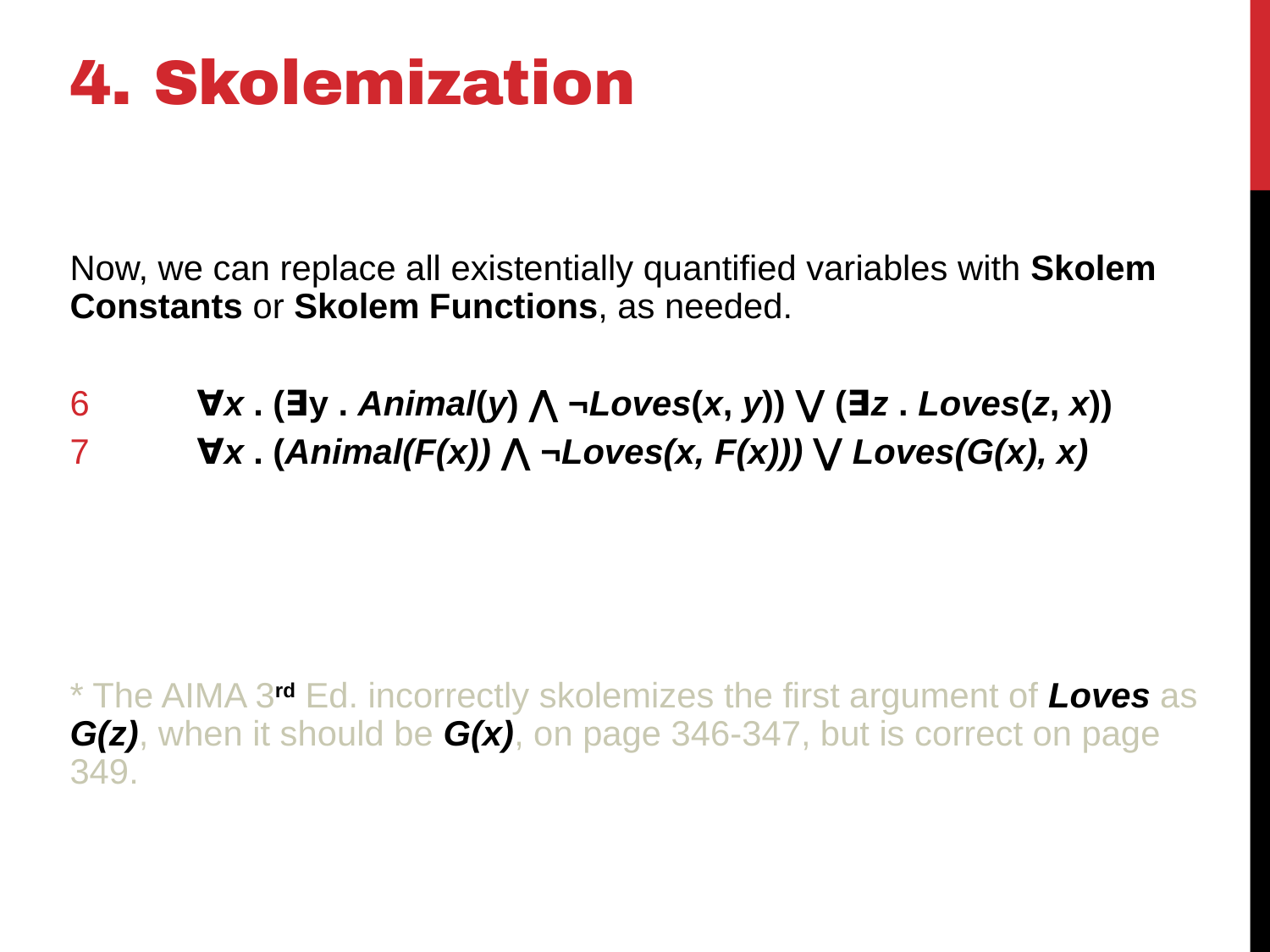

# 4. Skolemization
Now, we can replace all existentially quantified variables with Skolem Constants or Skolem Functions, as needed.

6	∀x . (∃y . Animal(y) ⋀ ¬Loves(x, y)) ⋁ (∃z . Loves(z, x))
7	∀x . (Animal(F(x)) ⋀ ¬Loves(x, F(x))) ⋁ Loves(G(x), x)

* The AIMA 3rd Ed. incorrectly skolemizes the first argument of Loves as G(z), when it should be G(x), on page 346-347, but is correct on page 349.